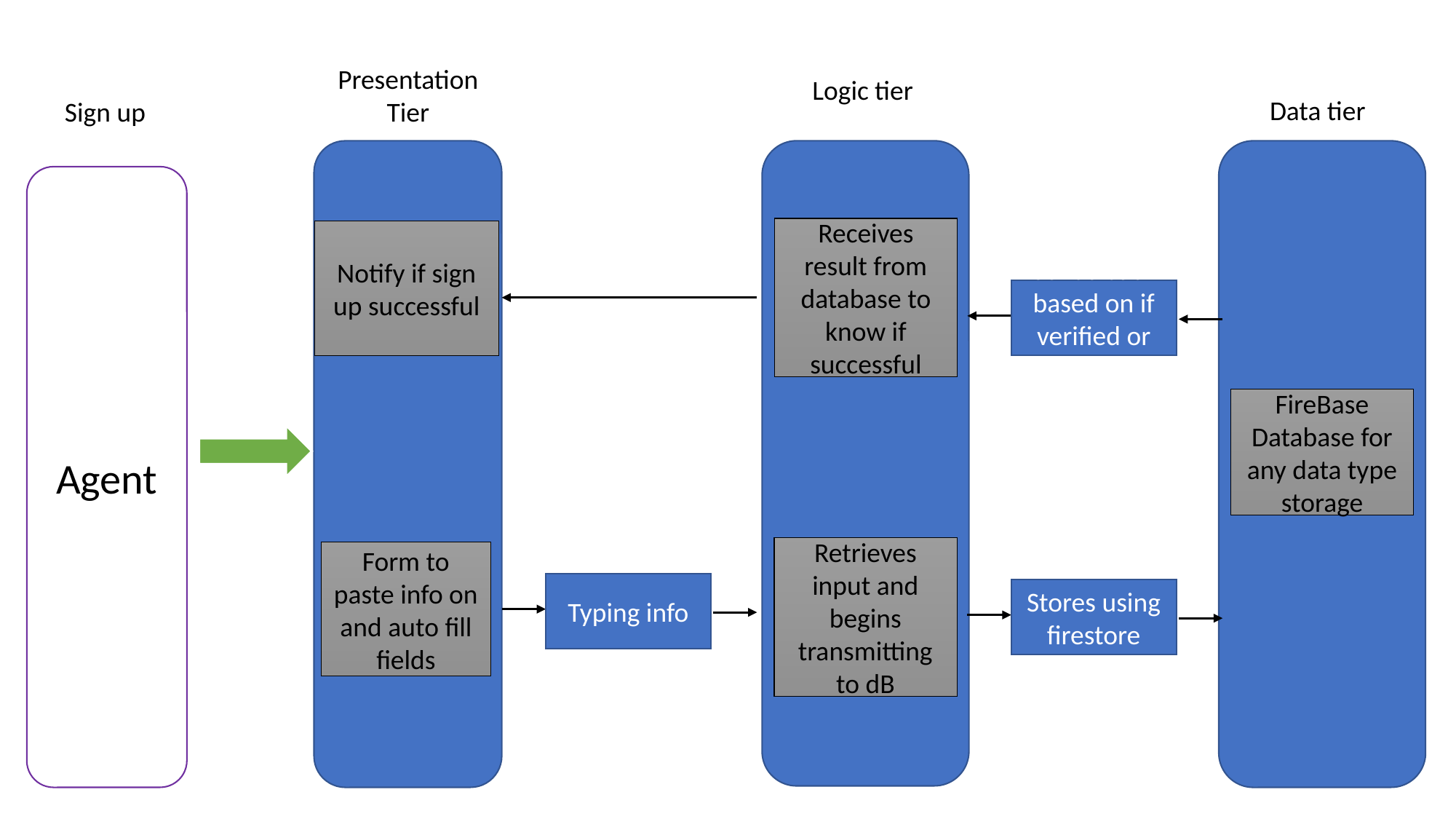

Presentation Tier

Logic tier
Data tier
Sign up

Agent
Receives result from database to know if successful
Notify if sign up successful
Sends back based on if verified or not
FireBase Database for any data type storage

Retrieves input and begins transmitting to dB
Form to paste info on and auto fill fields
Typing info
Stores using firestore